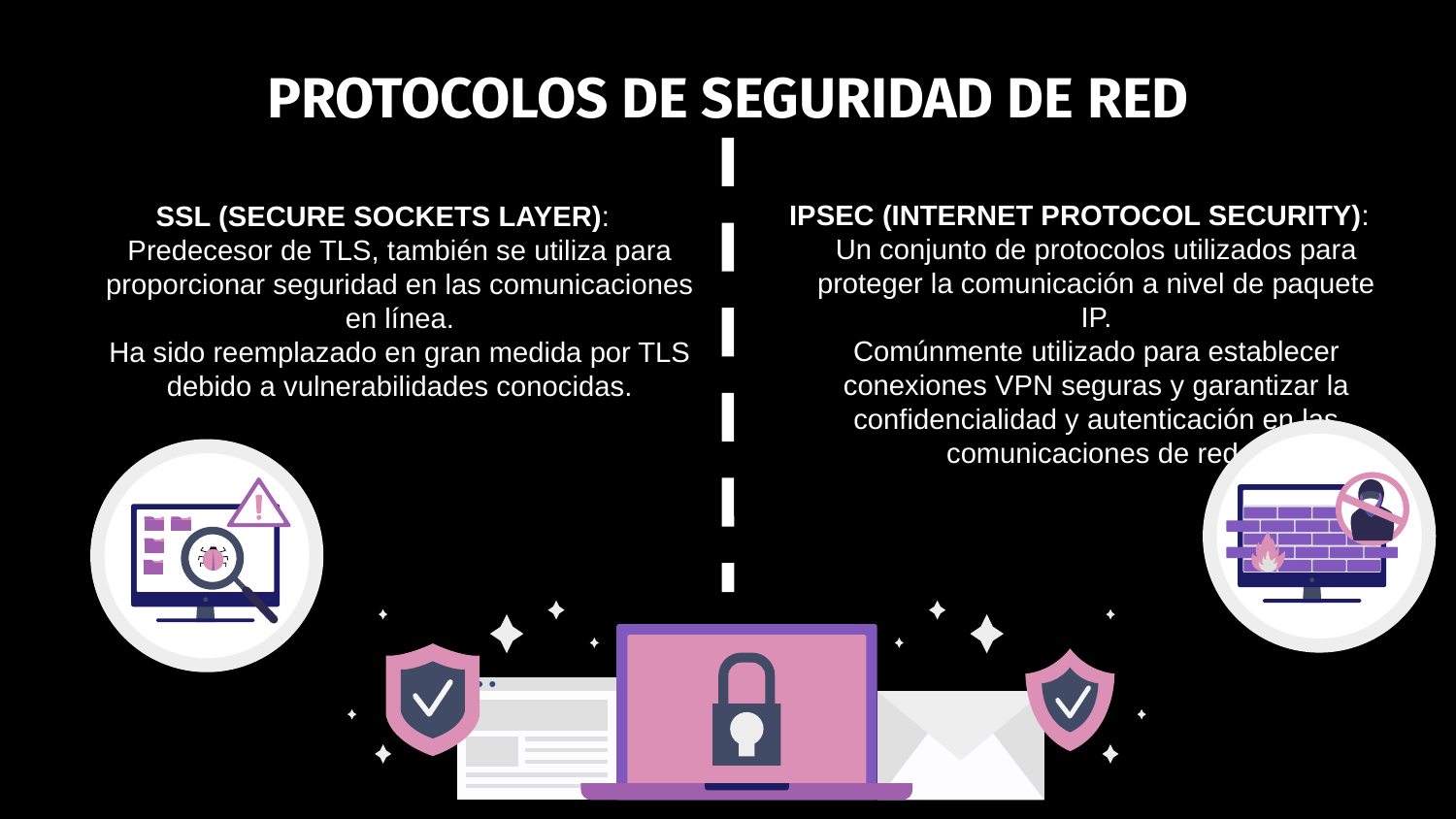

# PROTOCOLOS DE SEGURIDAD DE RED
IPSEC (INTERNET PROTOCOL SECURITY):
Un conjunto de protocolos utilizados para proteger la comunicación a nivel de paquete IP.
Comúnmente utilizado para establecer conexiones VPN seguras y garantizar la confidencialidad y autenticación en las comunicaciones de red.
SSL (SECURE SOCKETS LAYER):
Predecesor de TLS, también se utiliza para proporcionar seguridad en las comunicaciones en línea.
Ha sido reemplazado en gran medida por TLS debido a vulnerabilidades conocidas.